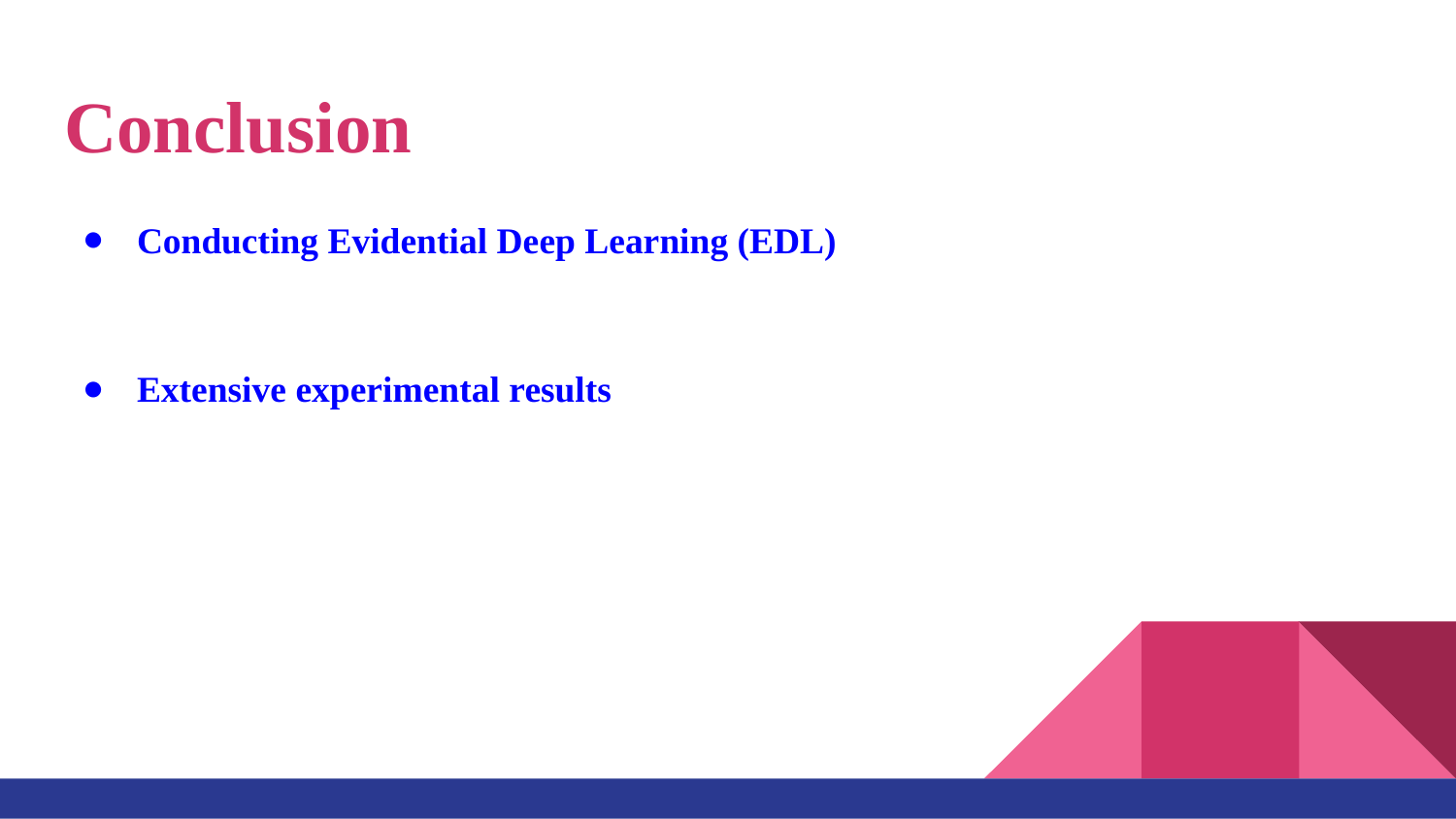

# Conclusion
Conducting Evidential Deep Learning (EDL)

Extensive experimental results